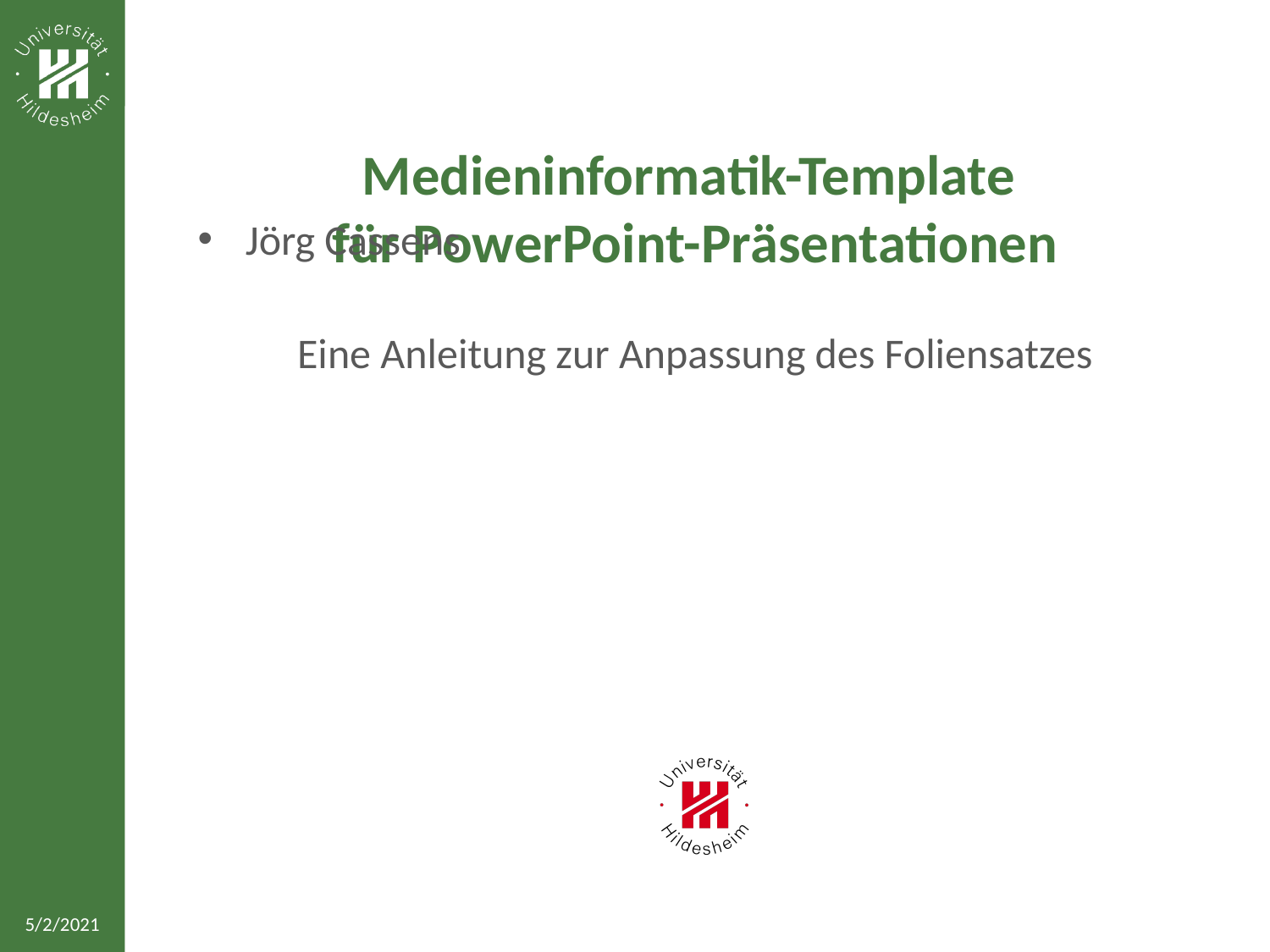

# Medieninformatik-Template für PowerPoint-Präsentationen
Eine Anleitung zur Anpassung des Foliensatzes
Jörg Cassens